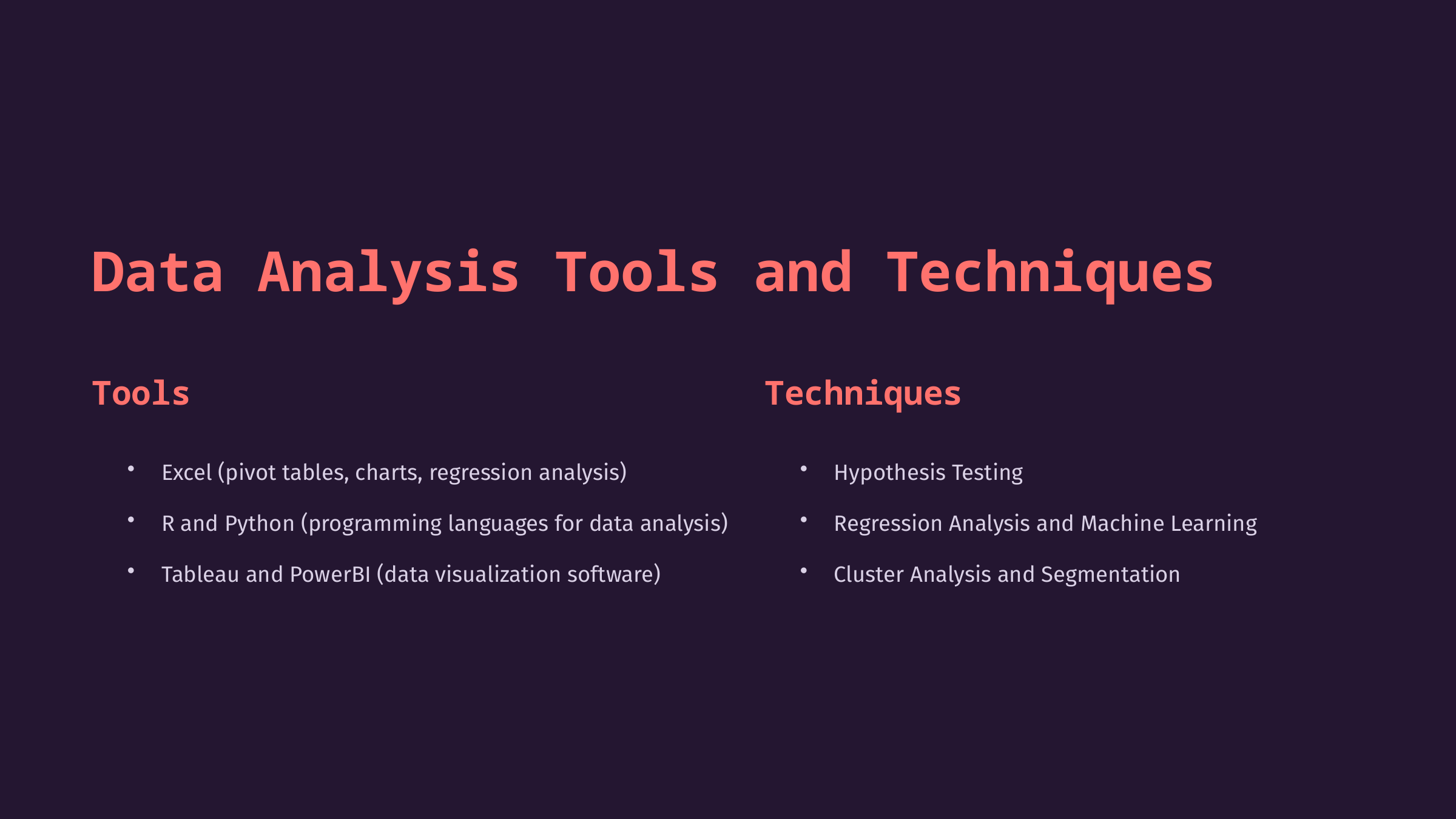

Data Analysis Tools and Techniques
Tools
Techniques
Excel (pivot tables, charts, regression analysis)
Hypothesis Testing
R and Python (programming languages for data analysis)
Regression Analysis and Machine Learning
Tableau and PowerBI (data visualization software)
Cluster Analysis and Segmentation